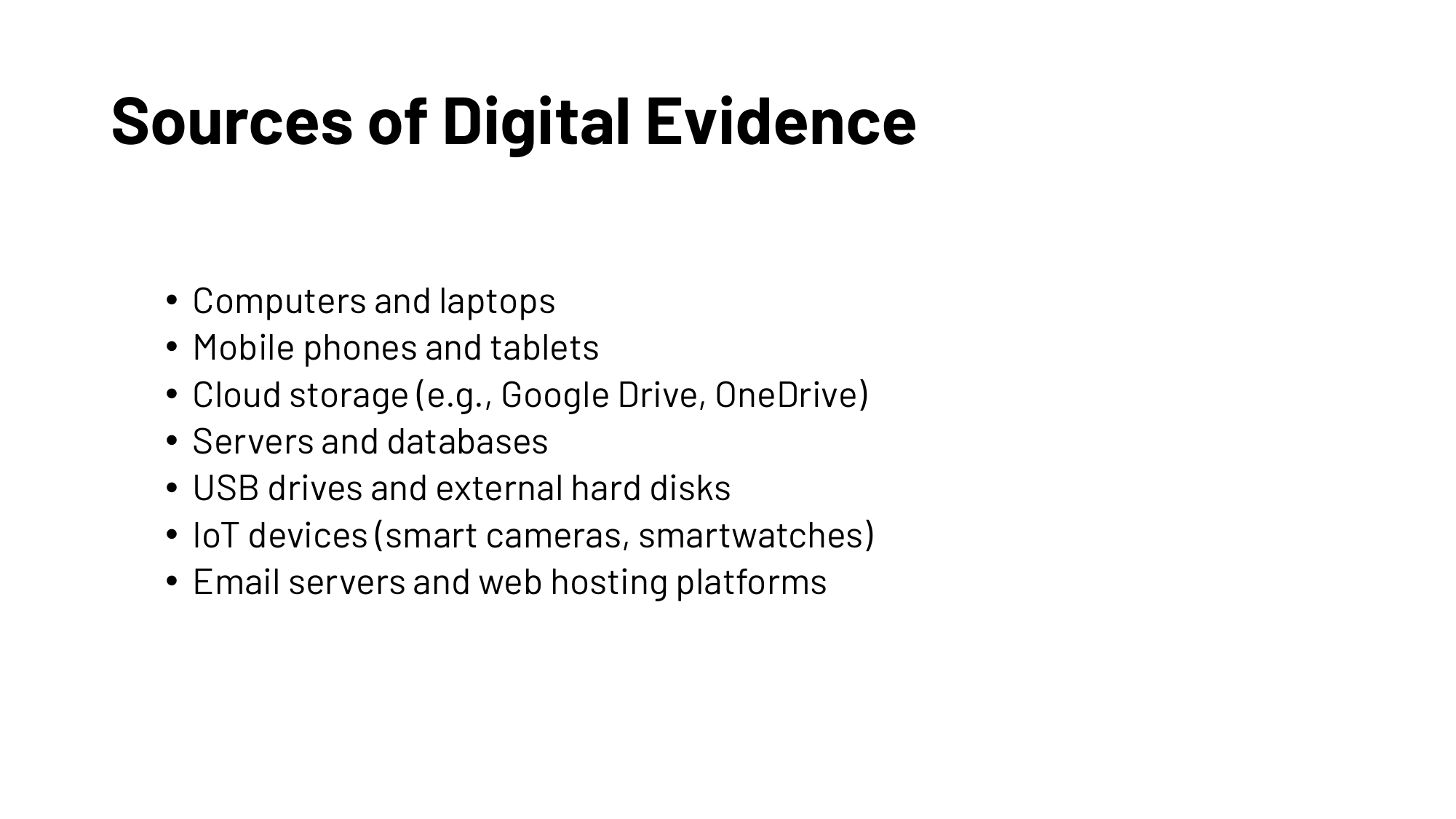

# Sources of Digital Evidence

Computers and laptops
Mobile phones and tablets
Cloud storage (e.g., Google Drive, OneDrive)
Servers and databases
USB drives and external hard disks
IoT devices (smart cameras, smartwatches)
Email servers and web hosting platforms